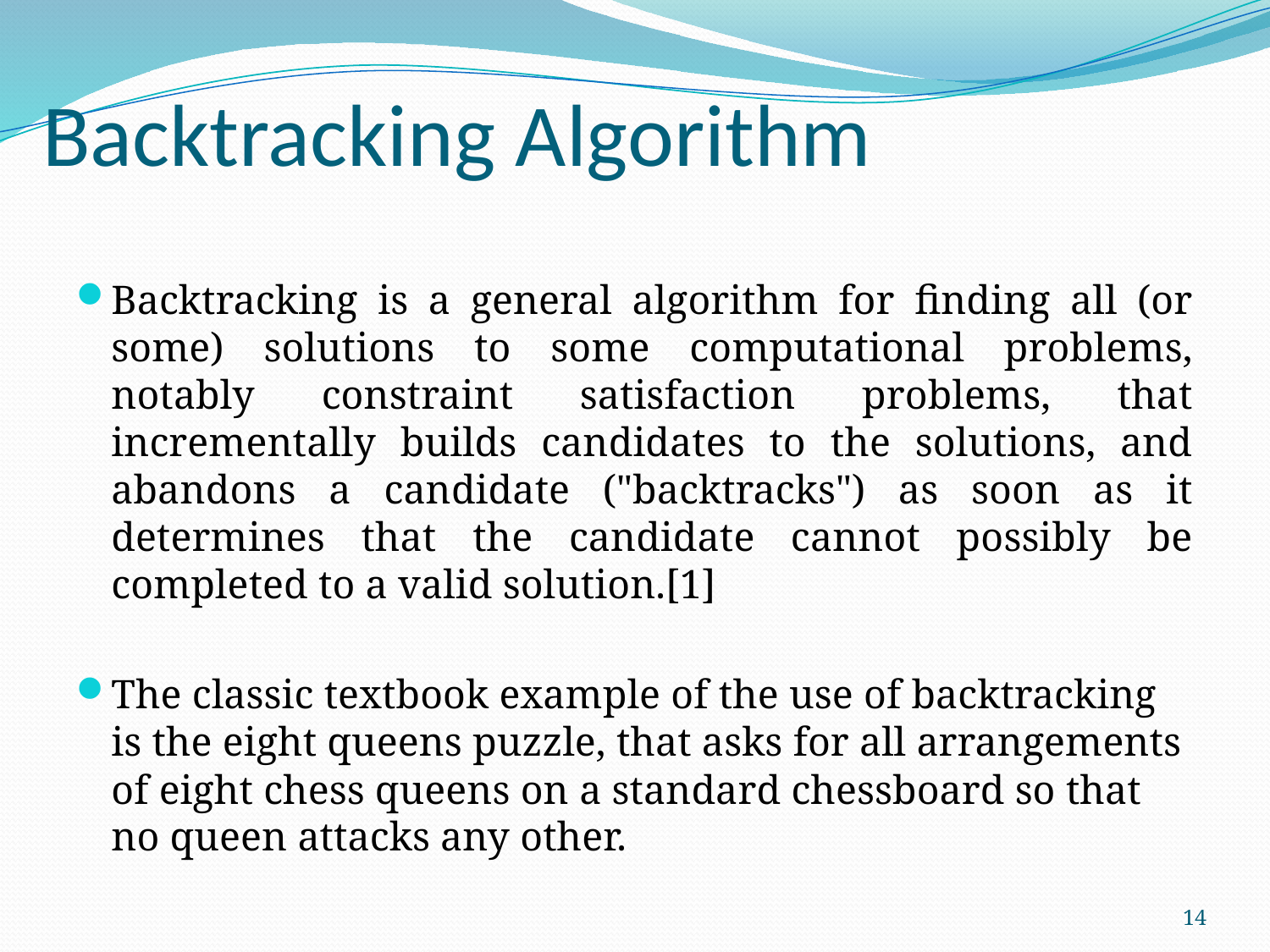

# Backtracking Algorithm
Backtracking is a general algorithm for finding all (or some) solutions to some computational problems, notably constraint satisfaction problems, that incrementally builds candidates to the solutions, and abandons a candidate ("backtracks") as soon as it determines that the candidate cannot possibly be completed to a valid solution.[1]

The classic textbook example of the use of backtracking is the eight queens puzzle, that asks for all arrangements of eight chess queens on a standard chessboard so that no queen attacks any other.
14